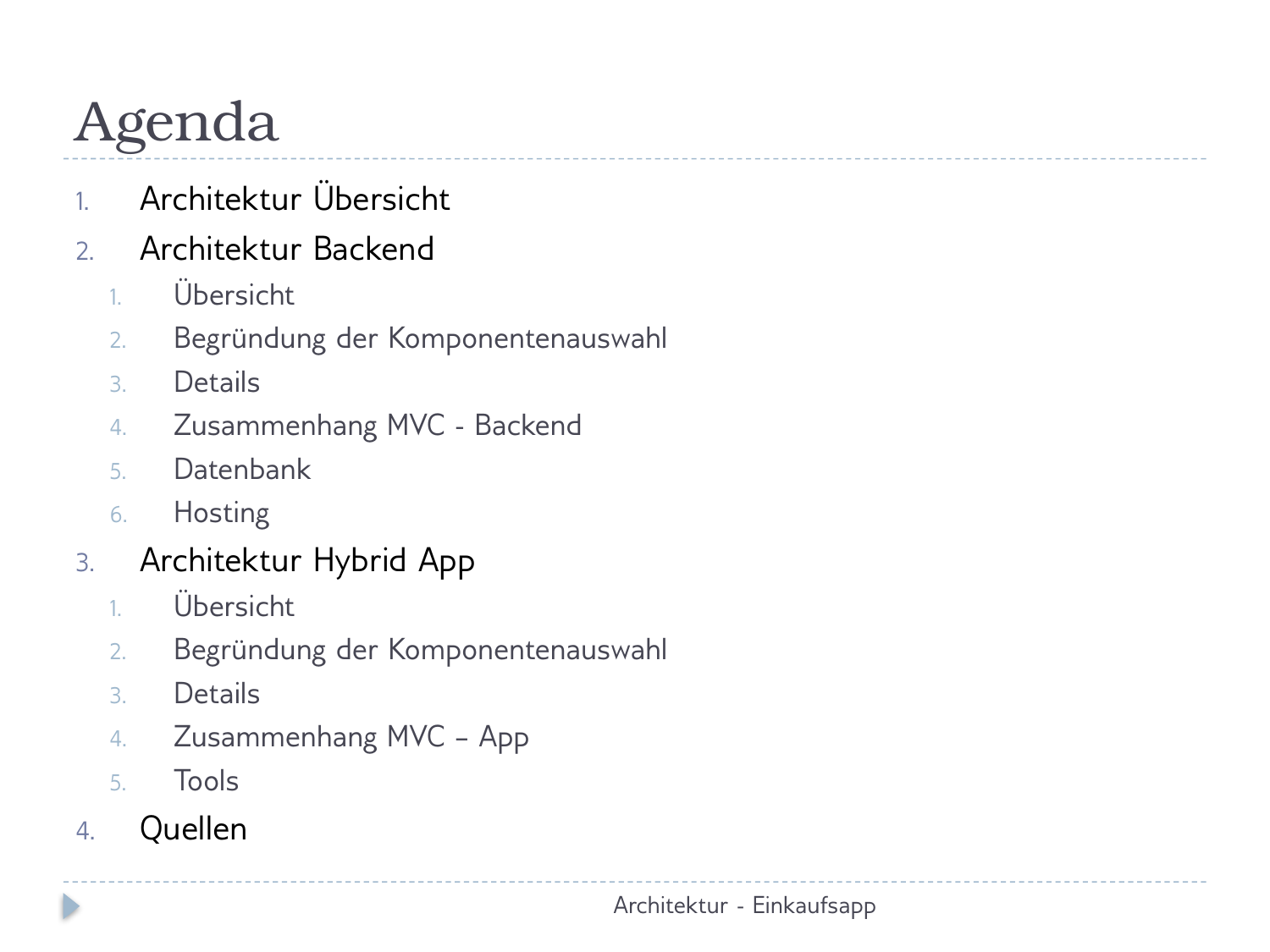

# Agenda
Architektur Übersicht
Architektur Backend
Übersicht
Begründung der Komponentenauswahl
Details
Zusammenhang MVC - Backend
Datenbank
Hosting
Architektur Hybrid App
Übersicht
Begründung der Komponentenauswahl
Details
Zusammenhang MVC – App
Tools
Quellen
Architektur - Einkaufsapp